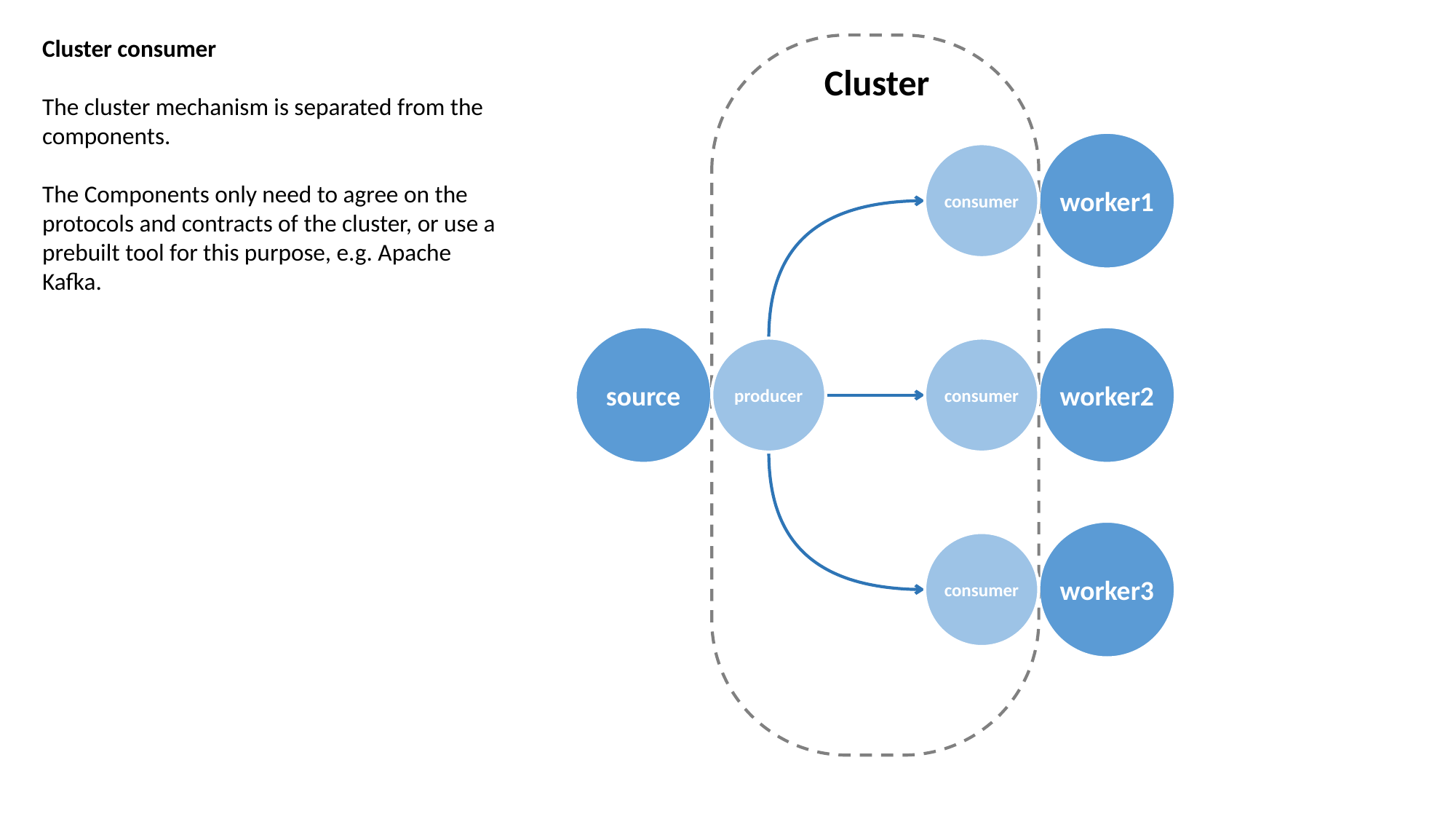

Cluster consumer

The cluster mechanism is separated from the components.
The Components only need to agree on the protocols and contracts of the cluster, or use a prebuilt tool for this purpose, e.g. Apache Kafka.

Cluster
worker1
consumer
source
worker2
producer
consumer
worker3
consumer